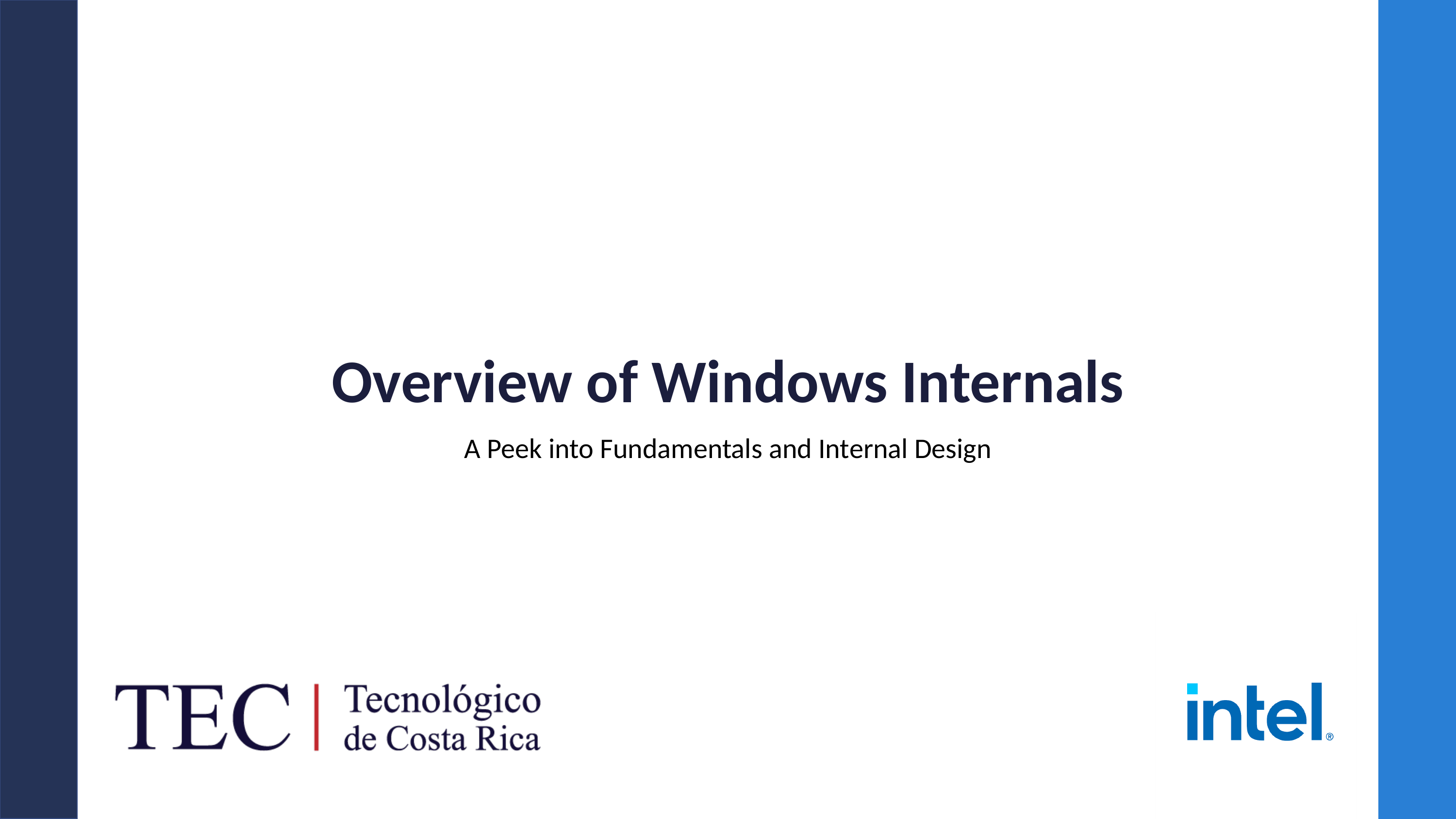

# Overview of Windows Internals
A Peek into Fundamentals and Internal Design